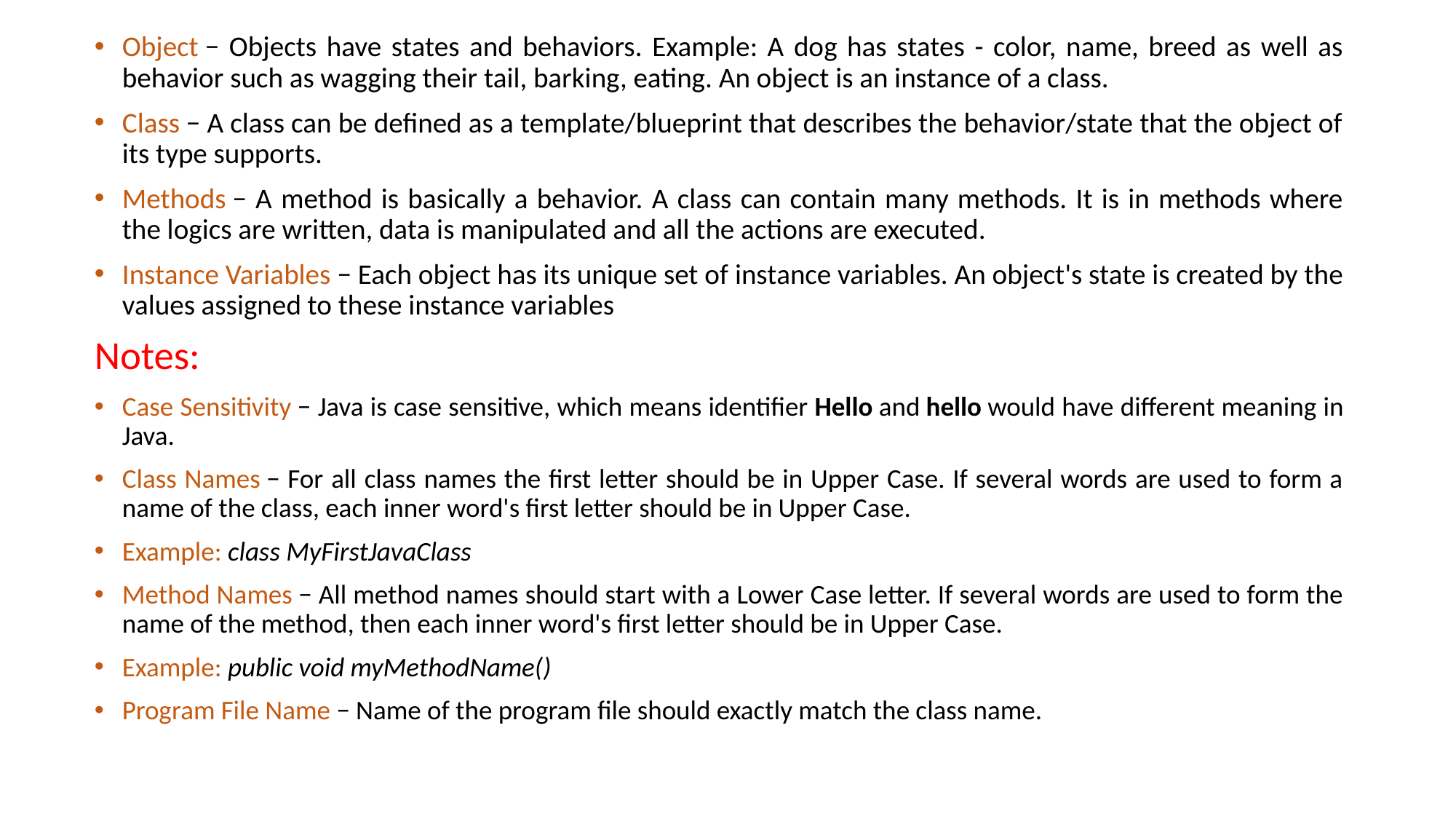

Object − Objects have states and behaviors. Example: A dog has states - color, name, breed as well as behavior such as wagging their tail, barking, eating. An object is an instance of a class.
Class − A class can be defined as a template/blueprint that describes the behavior/state that the object of its type supports.
Methods − A method is basically a behavior. A class can contain many methods. It is in methods where the logics are written, data is manipulated and all the actions are executed.
Instance Variables − Each object has its unique set of instance variables. An object's state is created by the values assigned to these instance variables
Notes:
Case Sensitivity − Java is case sensitive, which means identifier Hello and hello would have different meaning in Java.
Class Names − For all class names the first letter should be in Upper Case. If several words are used to form a name of the class, each inner word's first letter should be in Upper Case.
Example: class MyFirstJavaClass
Method Names − All method names should start with a Lower Case letter. If several words are used to form the name of the method, then each inner word's first letter should be in Upper Case.
Example: public void myMethodName()
Program File Name − Name of the program file should exactly match the class name.